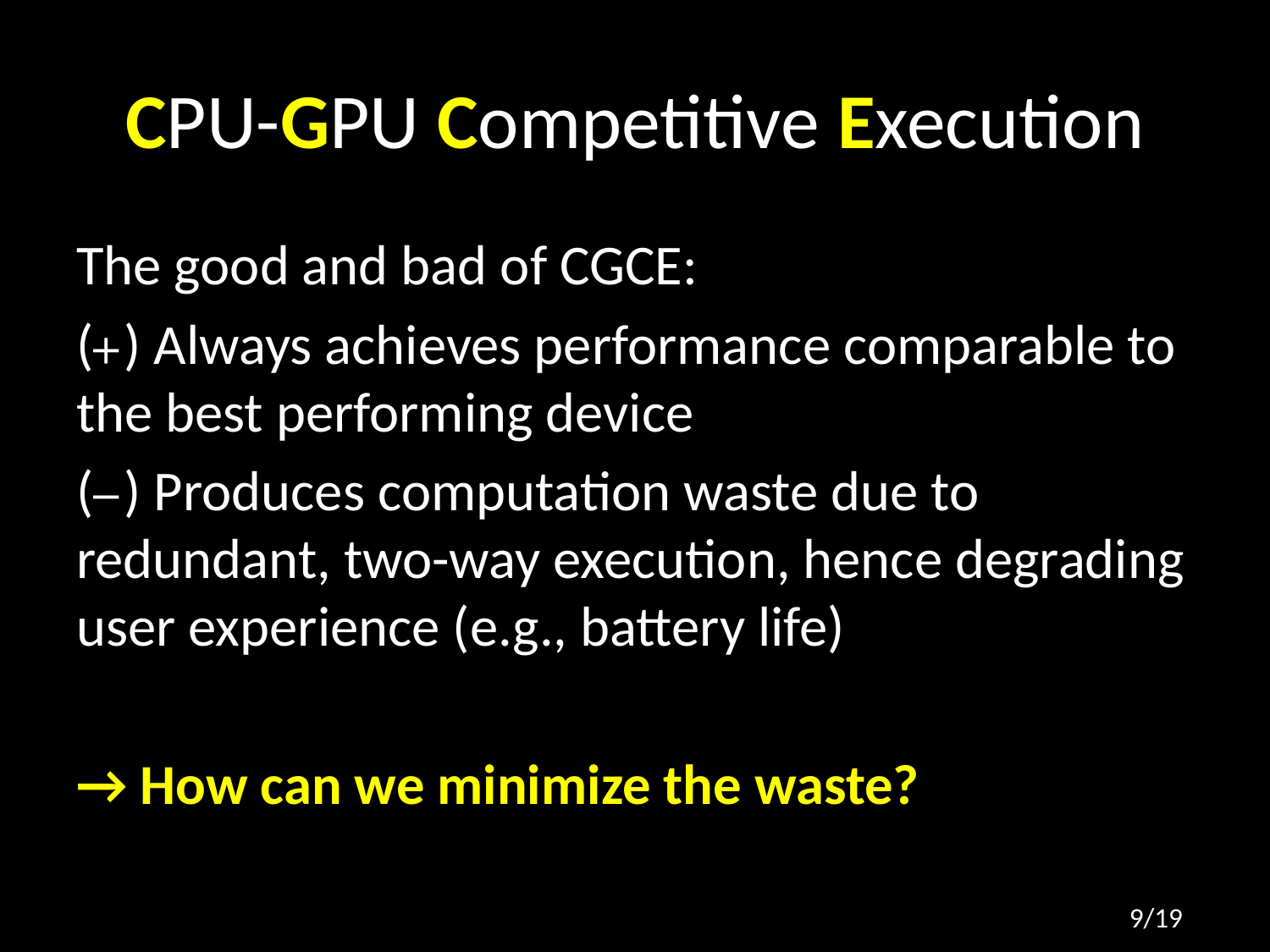

# CPU-GPU Competitive Execution
The good and bad of CGCE:
(+) Always achieves performance comparable to the best performing device
(-) Produces computation waste due to redundant, two-way execution, hence degrading user experience (e.g., battery life)

→ How can we minimize the waste?

9/19